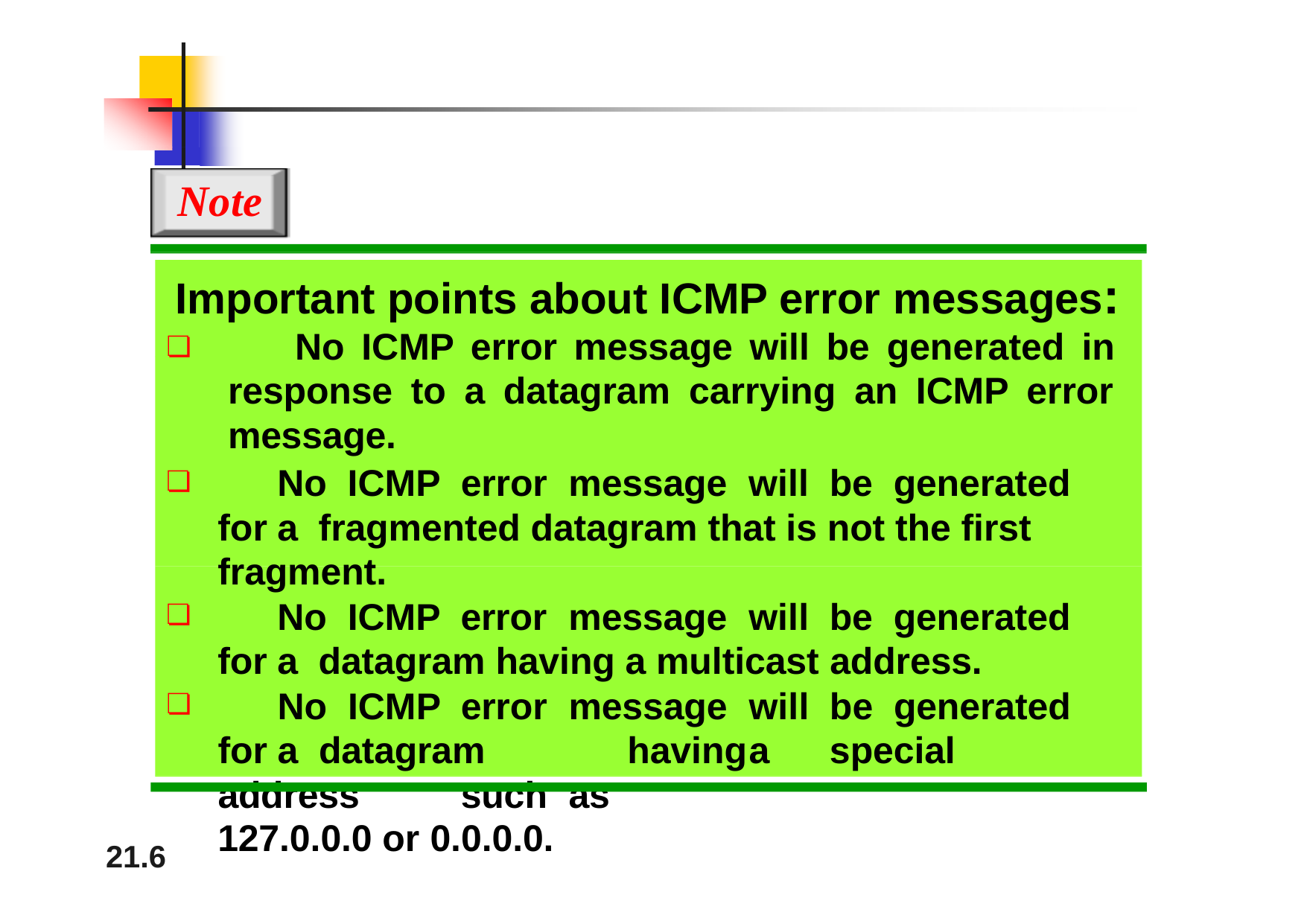

# Note

Important points about ICMP error messages:
	No ICMP error message will be generated in  response to a datagram carrying an ICMP error  message.
	No	ICMP	error	message	will	be	generated	for	a  fragmented datagram that is not the first fragment.
	No	ICMP	error	message	will	be	generated	for	a  datagram having a multicast address.
	No	ICMP	error	message	will	be	generated	for		a  datagram		having	a	special		address	such	as
127.0.0.0 or 0.0.0.0.

21.6